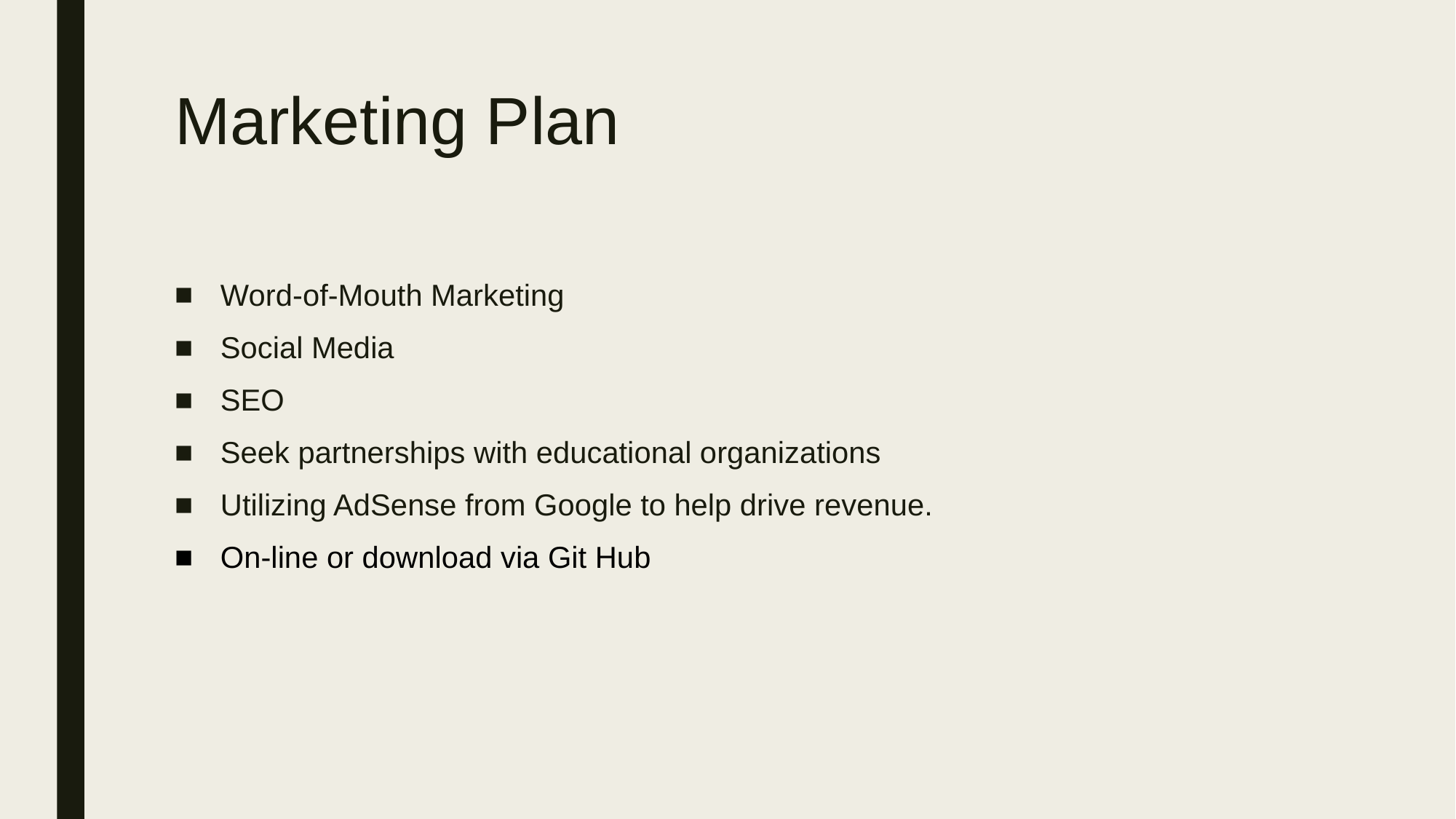

# Marketing Plan
Word-of-Mouth Marketing
Social Media
SEO
Seek partnerships with educational organizations
Utilizing AdSense from Google to help drive revenue.
On-line or download via Git Hub